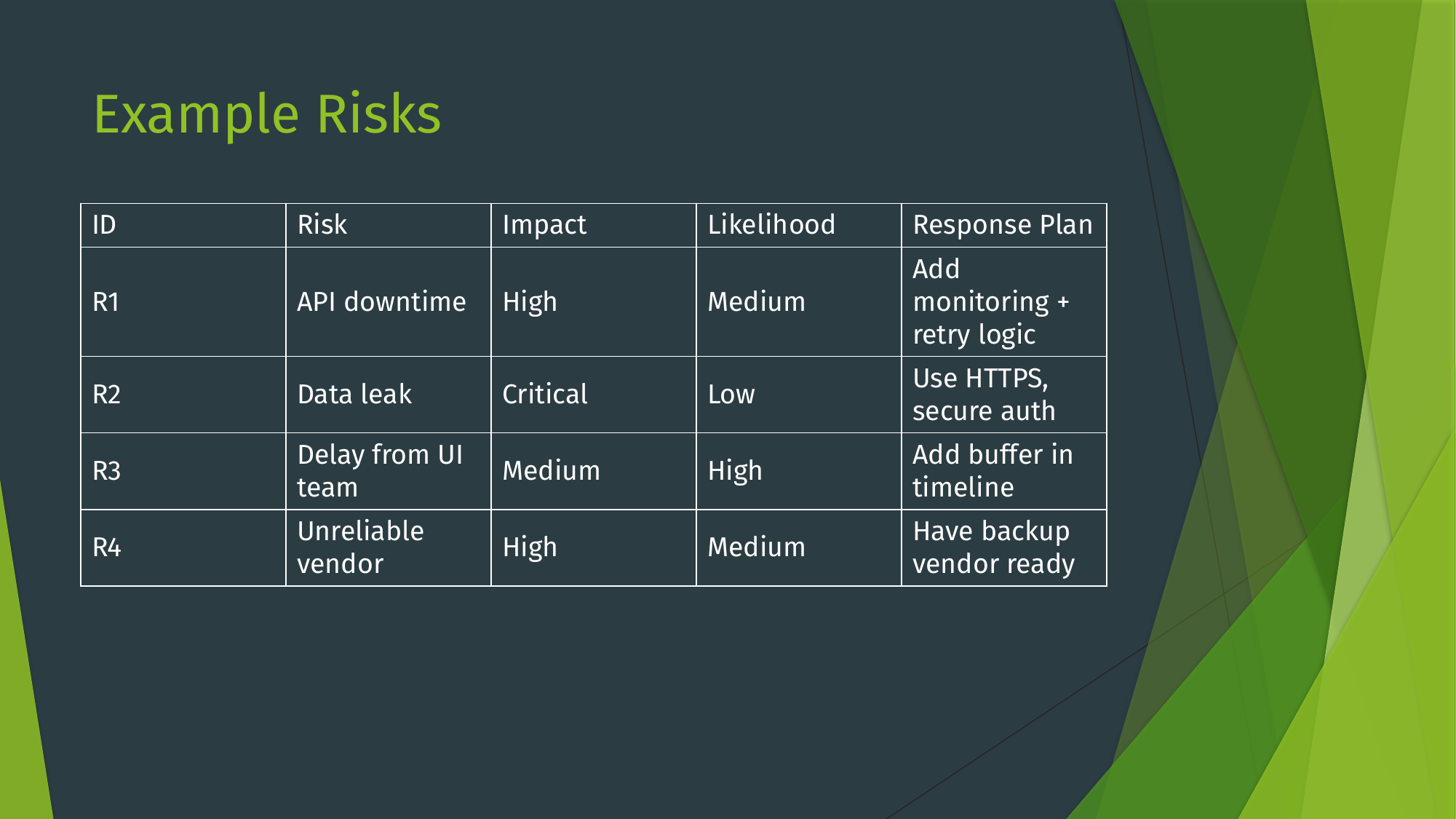

# Example Risks
| ID | Risk | Impact | Likelihood | Response Plan |
| --- | --- | --- | --- | --- |
| R1 | API downtime | High | Medium | Add monitoring + retry logic |
| R2 | Data leak | Critical | Low | Use HTTPS, secure auth |
| R3 | Delay from UI team | Medium | High | Add buffer in timeline |
| R4 | Unreliable vendor | High | Medium | Have backup vendor ready |